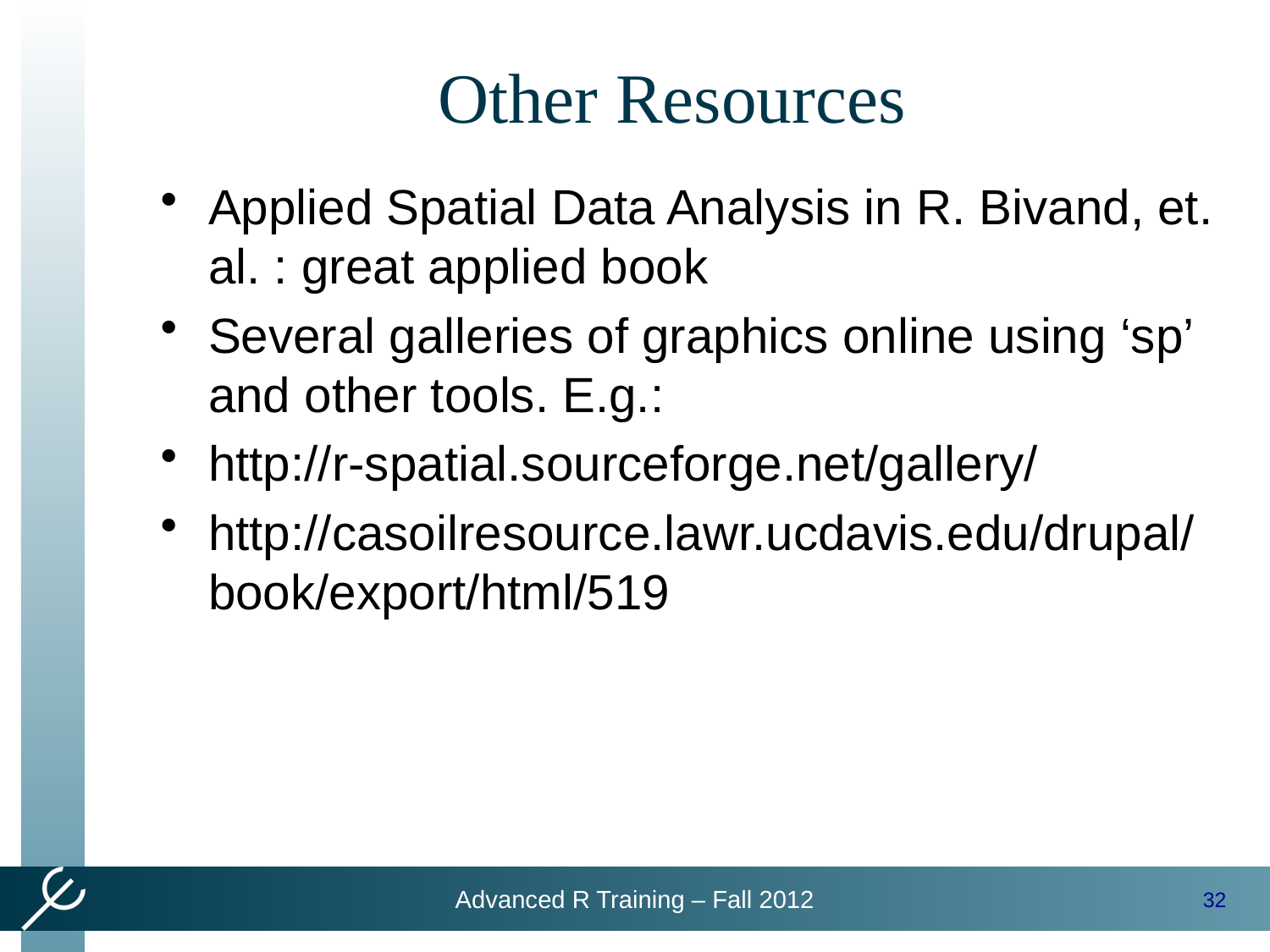

# Other Resources
Applied Spatial Data Analysis in R. Bivand, et. al. : great applied book
Several galleries of graphics online using ‘sp’ and other tools. E.g.:
http://r-spatial.sourceforge.net/gallery/
http://casoilresource.lawr.ucdavis.edu/drupal/book/export/html/519